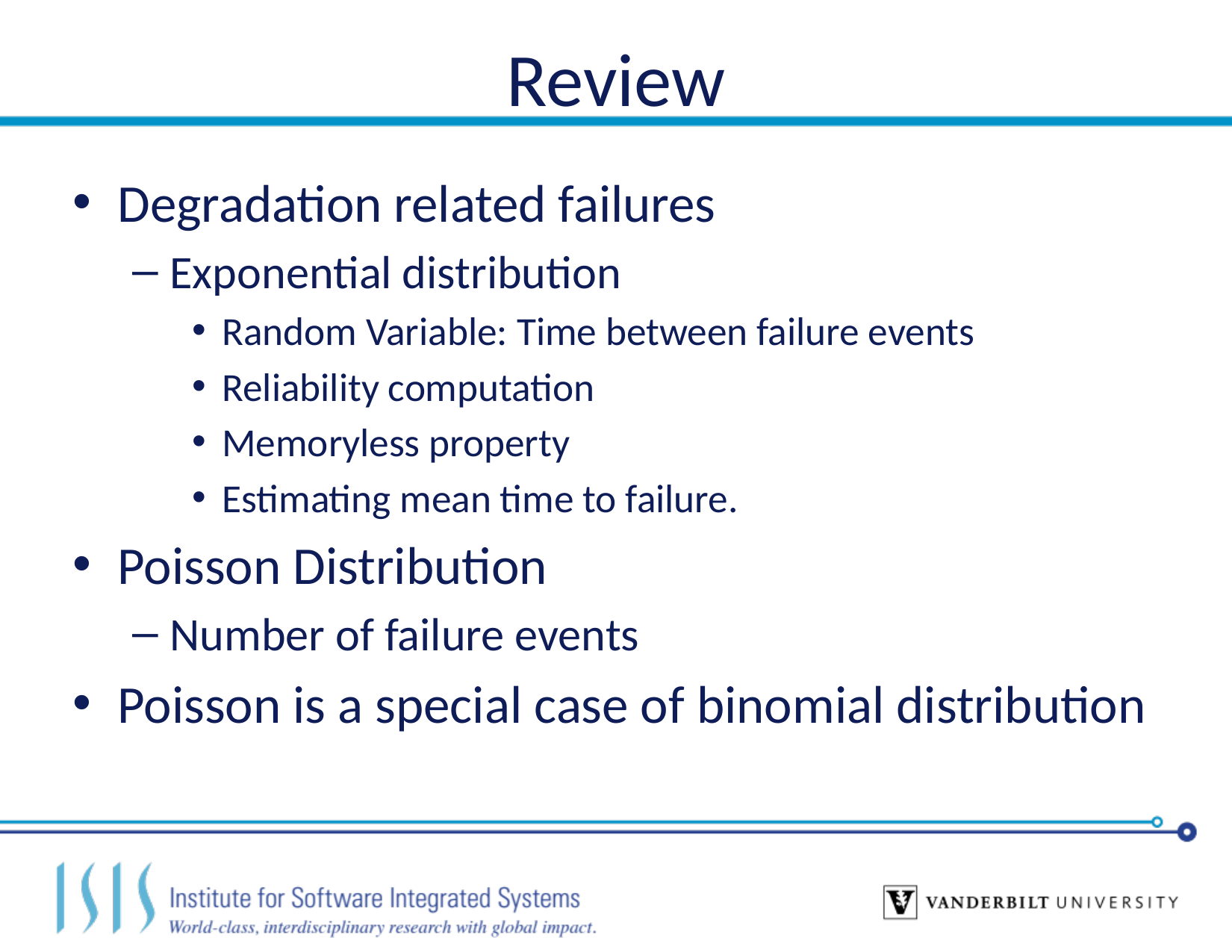

# Review
Degradation related failures
Exponential distribution
Random Variable: Time between failure events
Reliability computation
Memoryless property
Estimating mean time to failure.
Poisson Distribution
Number of failure events
Poisson is a special case of binomial distribution